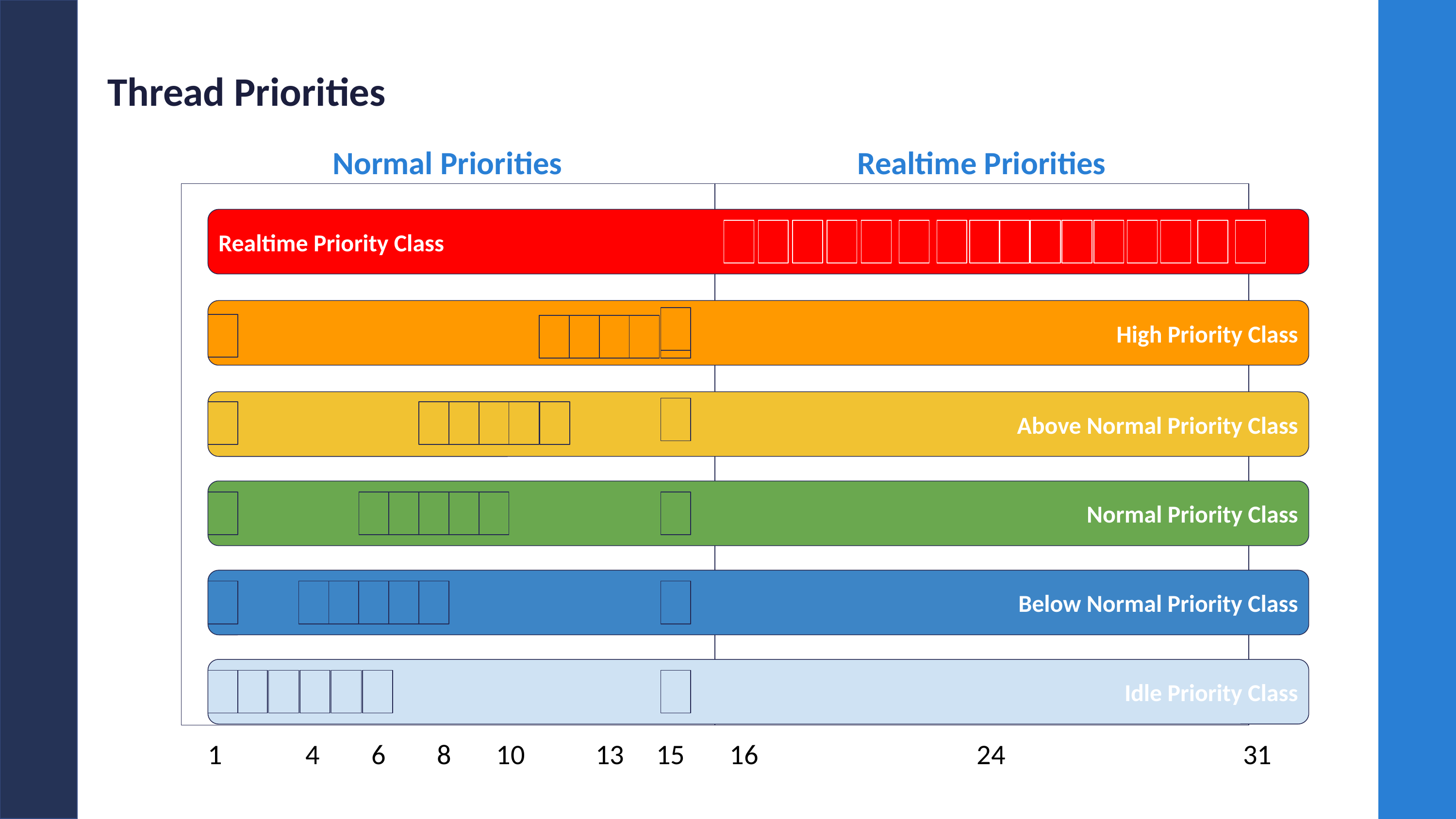

# Thread Priorities
Normal Priorities
Realtime Priorities

Realtime Priority Class

High Priority Class

Above Normal Priority Class

Normal Priority Class

Below Normal Priority Class

Idle Priority Class

   1             4        6        8       10           13     15       16                                  24                                     31